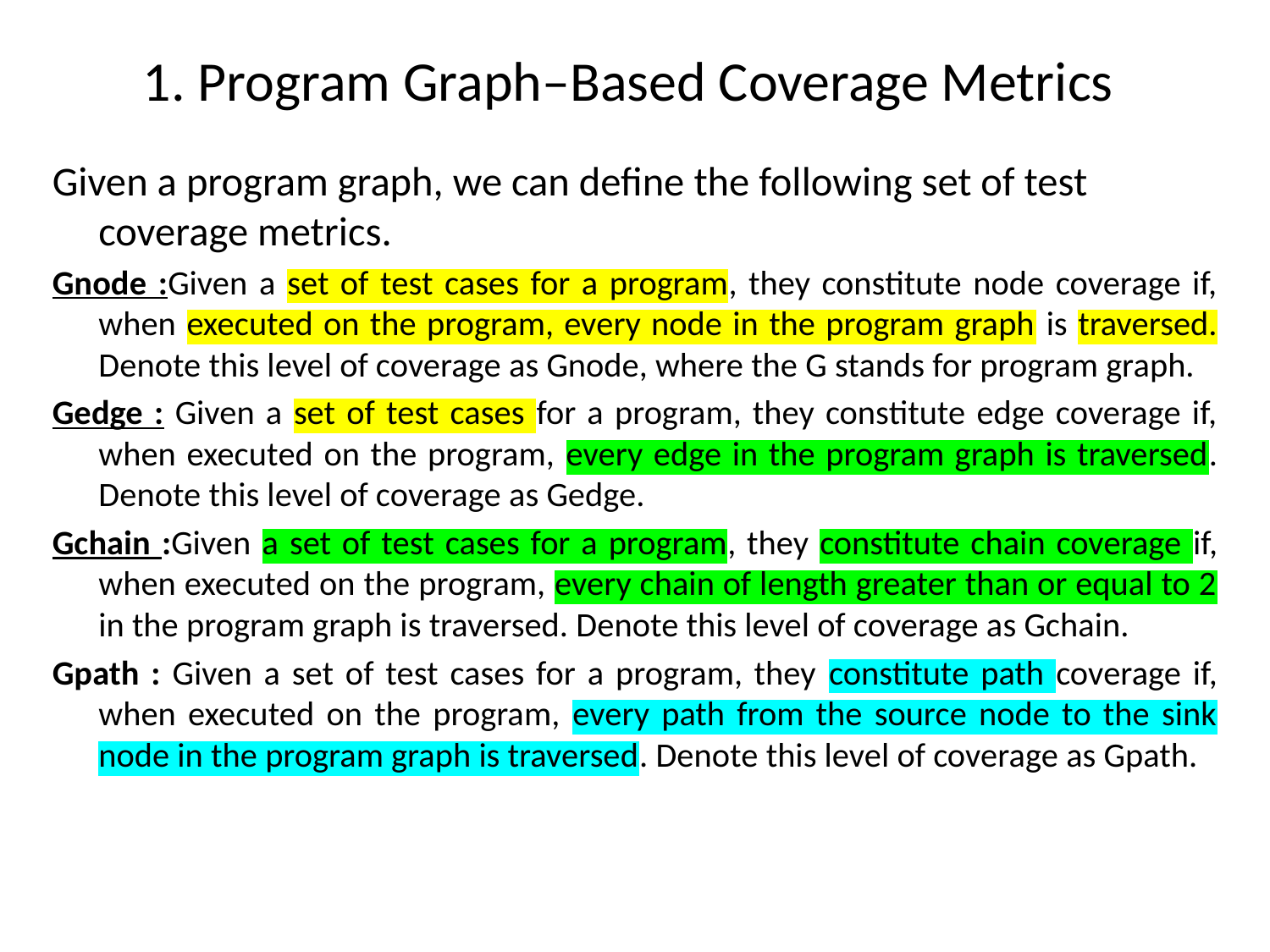

# 1. Program Graph–Based Coverage Metrics
Given a program graph, we can define the following set of test coverage metrics.
Gnode :Given a set of test cases for a program, they constitute node coverage if, when executed on the program, every node in the program graph is traversed. Denote this level of coverage as Gnode, where the G stands for program graph.
Gedge : Given a set of test cases for a program, they constitute edge coverage if, when executed on the program, every edge in the program graph is traversed. Denote this level of coverage as Gedge.
Gchain :Given a set of test cases for a program, they constitute chain coverage if, when executed on the program, every chain of length greater than or equal to 2 in the program graph is traversed. Denote this level of coverage as Gchain.
Gpath : Given a set of test cases for a program, they constitute path coverage if, when executed on the program, every path from the source node to the sink node in the program graph is traversed. Denote this level of coverage as Gpath.